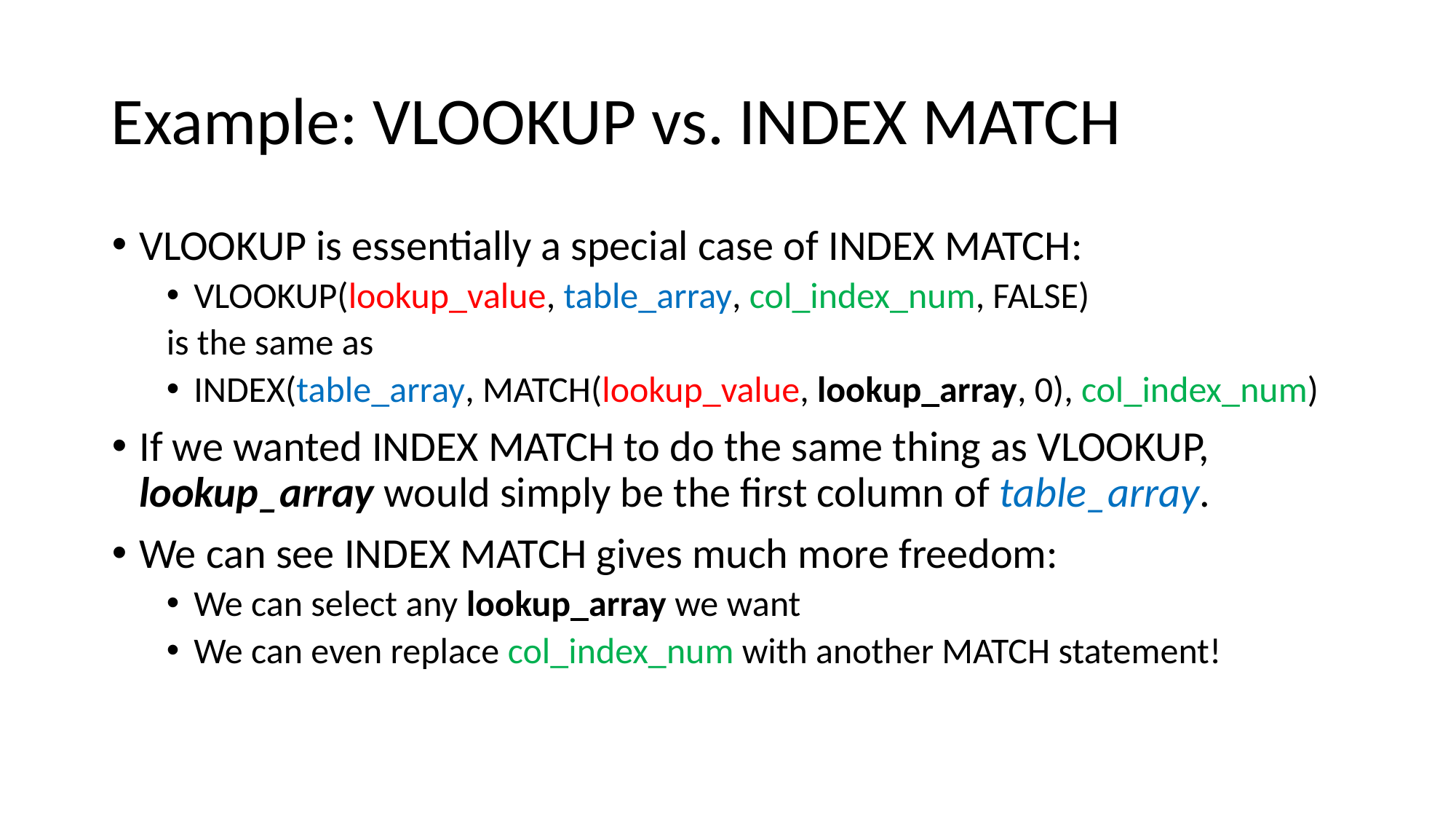

# Example: VLOOKUP vs. INDEX MATCH
VLOOKUP is essentially a special case of INDEX MATCH:
VLOOKUP(lookup_value, table_array, col_index_num, FALSE)
is the same as
INDEX(table_array, MATCH(lookup_value, lookup_array, 0), col_index_num)
If we wanted INDEX MATCH to do the same thing as VLOOKUP, lookup_array would simply be the first column of table_array.
We can see INDEX MATCH gives much more freedom:
We can select any lookup_array we want
We can even replace col_index_num with another MATCH statement!